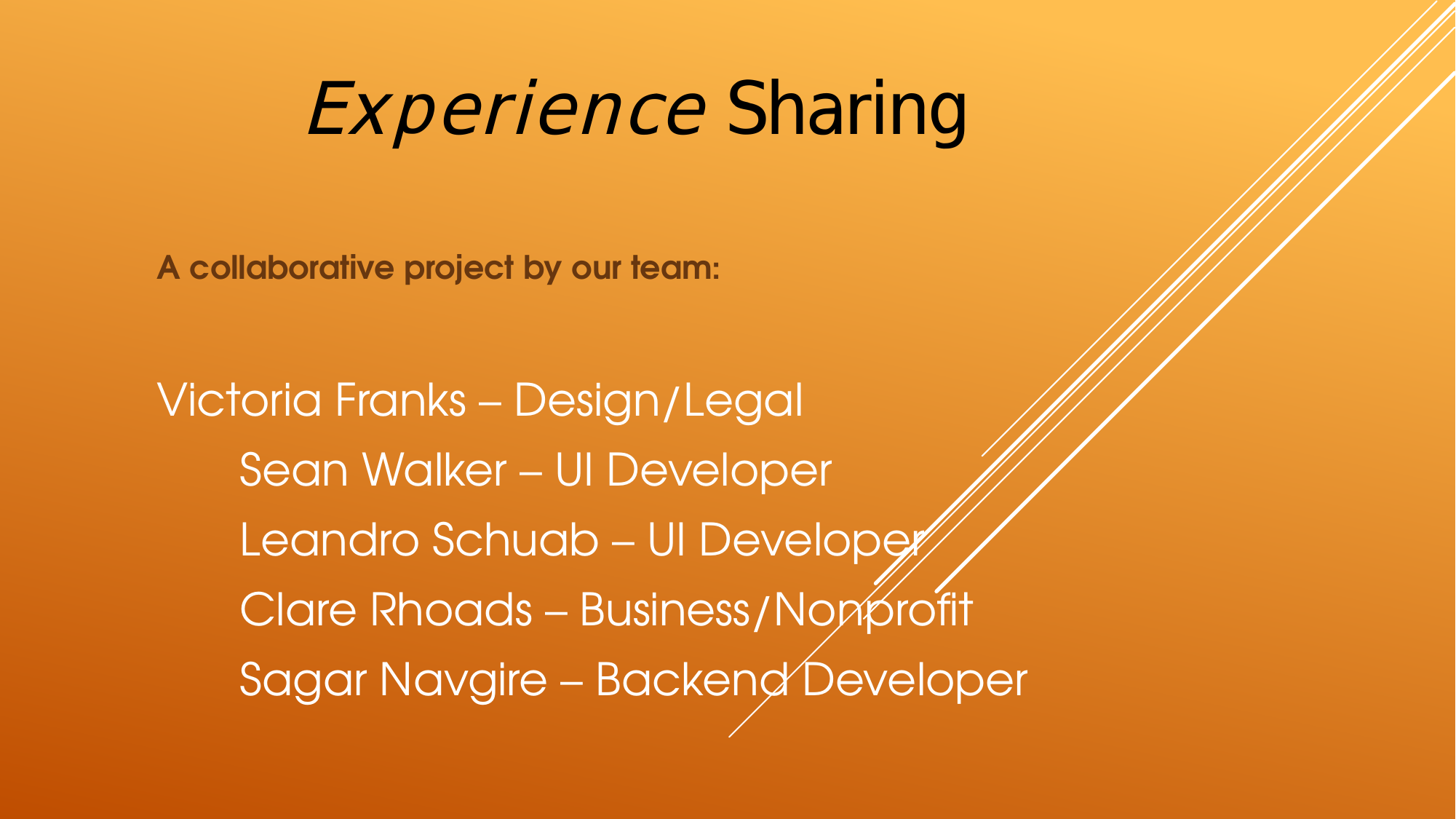

# Experience Sharing

A collaborative project by our team:

Victoria Franks – Design/Legal
	Sean Walker – UI Developer
		Leandro Schuab – UI Developer
			Clare Rhoads – Business/Nonprofit
				Sagar Navgire – Backend Developer